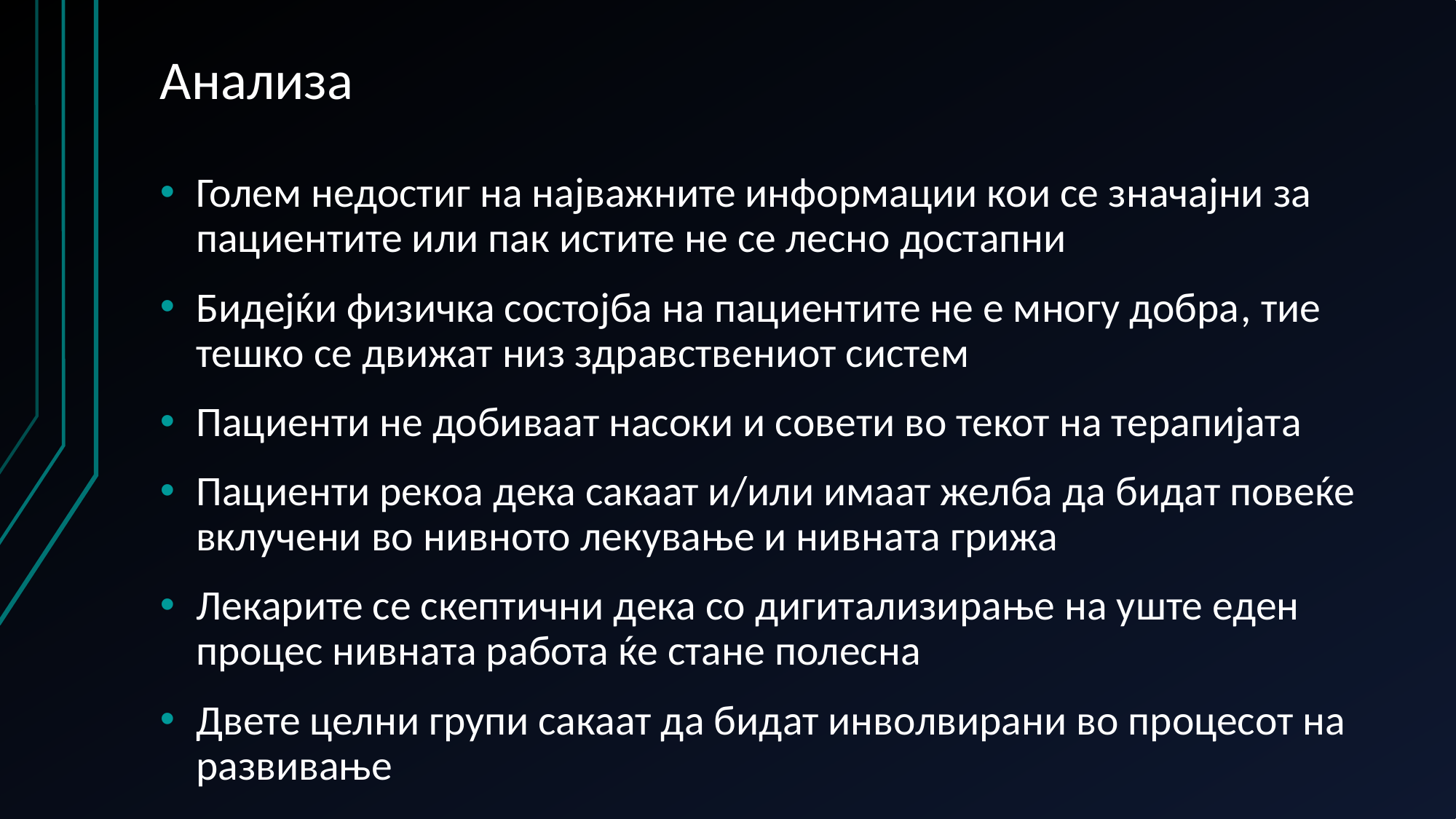

# Анализа
Голем недостиг на најважните информации кои се значајни за пациентите или пак истите не се лесно достапни
Бидејќи физичка состојба на пациентите не е многу добра, тие тешко се движат низ здравствениот систем
Пациенти не добиваат насоки и совети во текот на терапијата
Пациенти рекоа дека сакаат и/или имаат желба да бидат повеќе вклучени во нивното лекување и нивната грижа
Лекарите се скептични дека со дигитализирање на уште еден процес нивната работа ќе стане полесна
Двете целни групи сакаат да бидат инволвирани во процесот на развивање